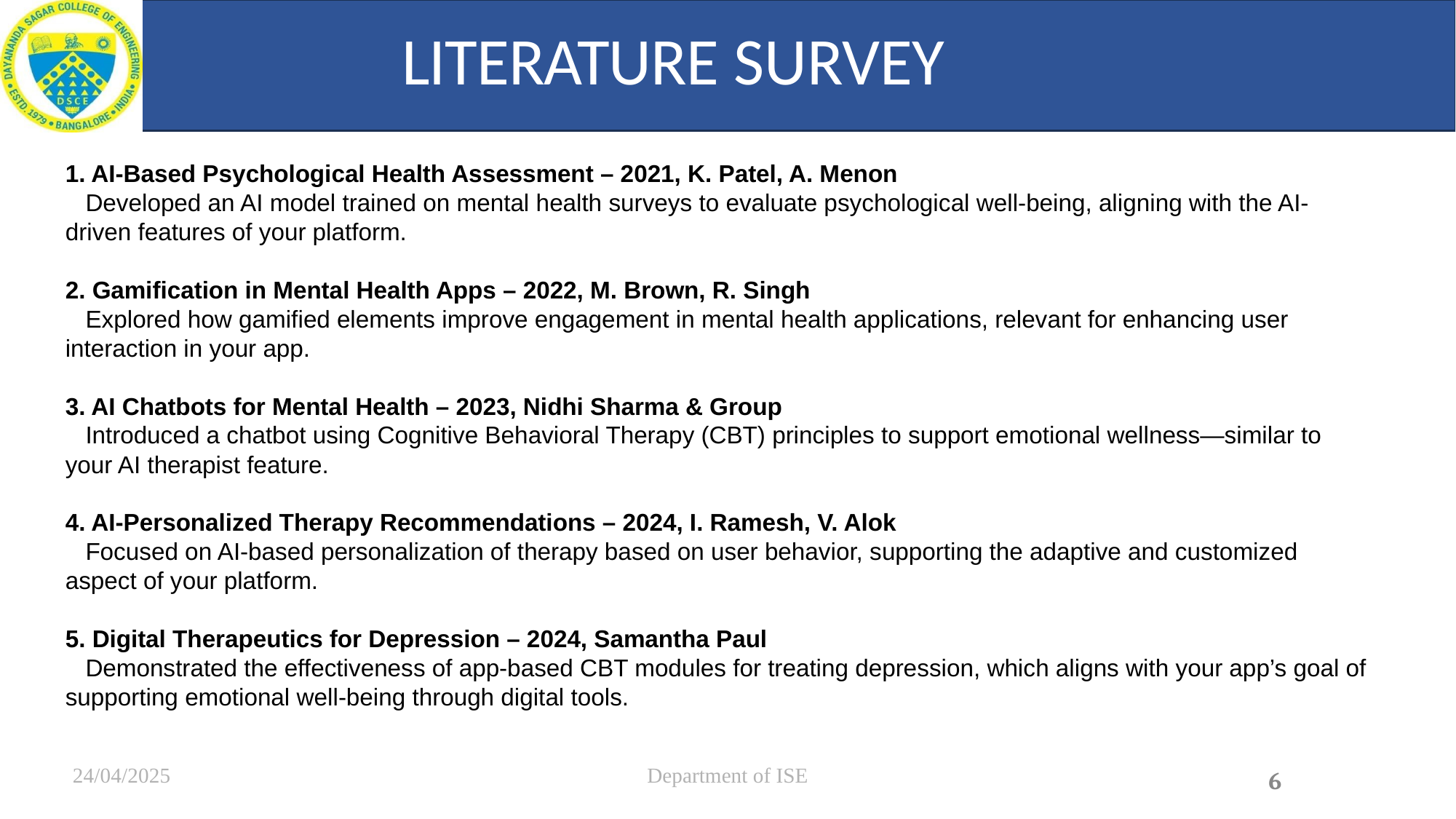

# LITERATURE SURVEY

1. AI-Based Psychological Health Assessment – 2021, K. Patel, A. Menon
   Developed an AI model trained on mental health surveys to evaluate psychological well-being, aligning with the AI-driven features of your platform.

2. Gamification in Mental Health Apps – 2022, M. Brown, R. Singh
   Explored how gamified elements improve engagement in mental health applications, relevant for enhancing user interaction in your app.

3. AI Chatbots for Mental Health – 2023, Nidhi Sharma & Group
   Introduced a chatbot using Cognitive Behavioral Therapy (CBT) principles to support emotional wellness—similar to your AI therapist feature.

4. AI-Personalized Therapy Recommendations – 2024, I. Ramesh, V. Alok
   Focused on AI-based personalization of therapy based on user behavior, supporting the adaptive and customized aspect of your platform.

5. Digital Therapeutics for Depression – 2024, Samantha Paul
   Demonstrated the effectiveness of app-based CBT modules for treating depression, which aligns with your app’s goal of supporting emotional well-being through digital tools.
24/04/2025
Department of ISE
6